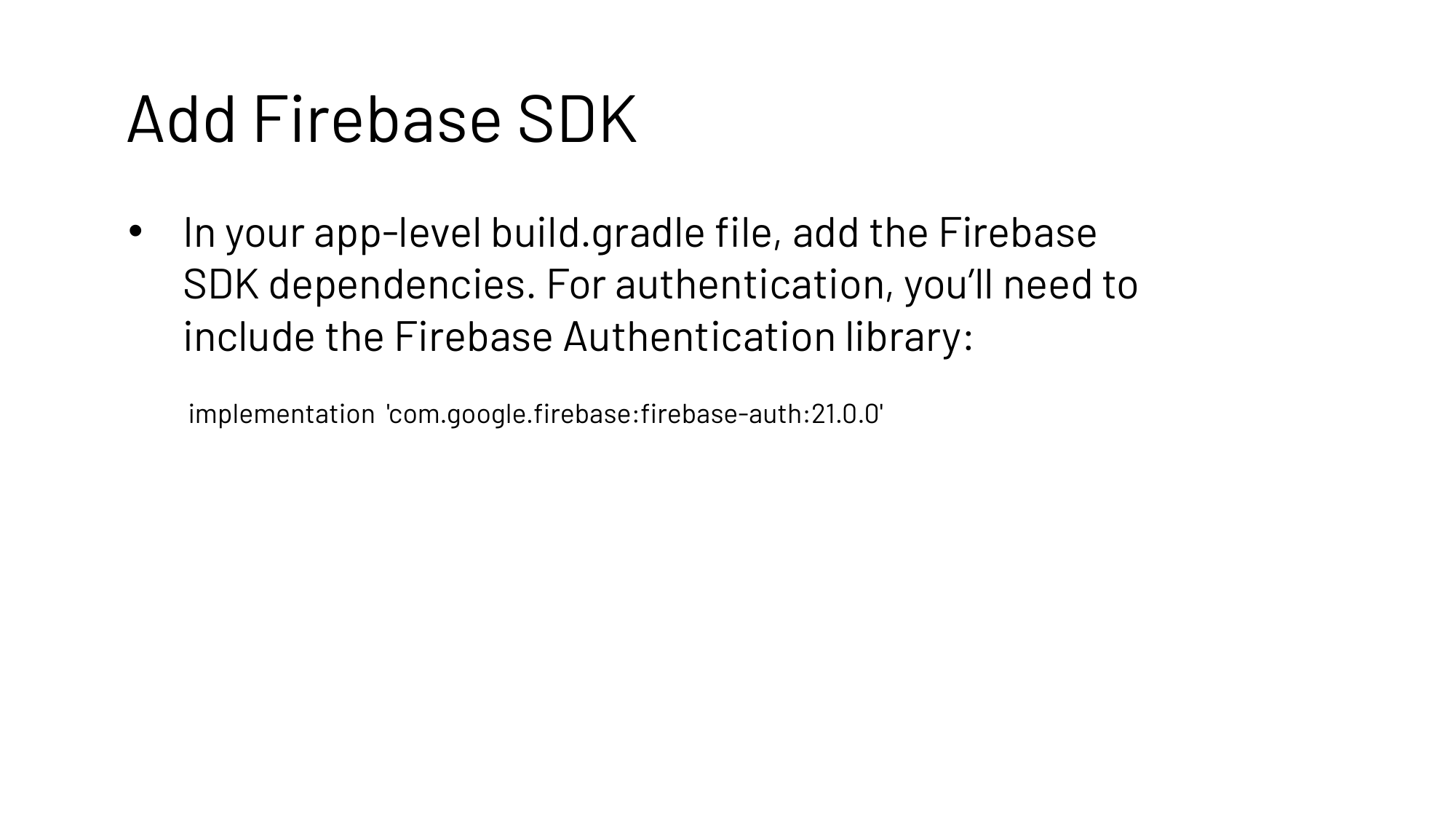

Add Firebase SDK
In your app-level build.gradle file, add the Firebase SDK dependencies. For authentication, you’ll need to include the Firebase Authentication library:
       implementation  'com.google.firebase:firebase-auth:21.0.0'